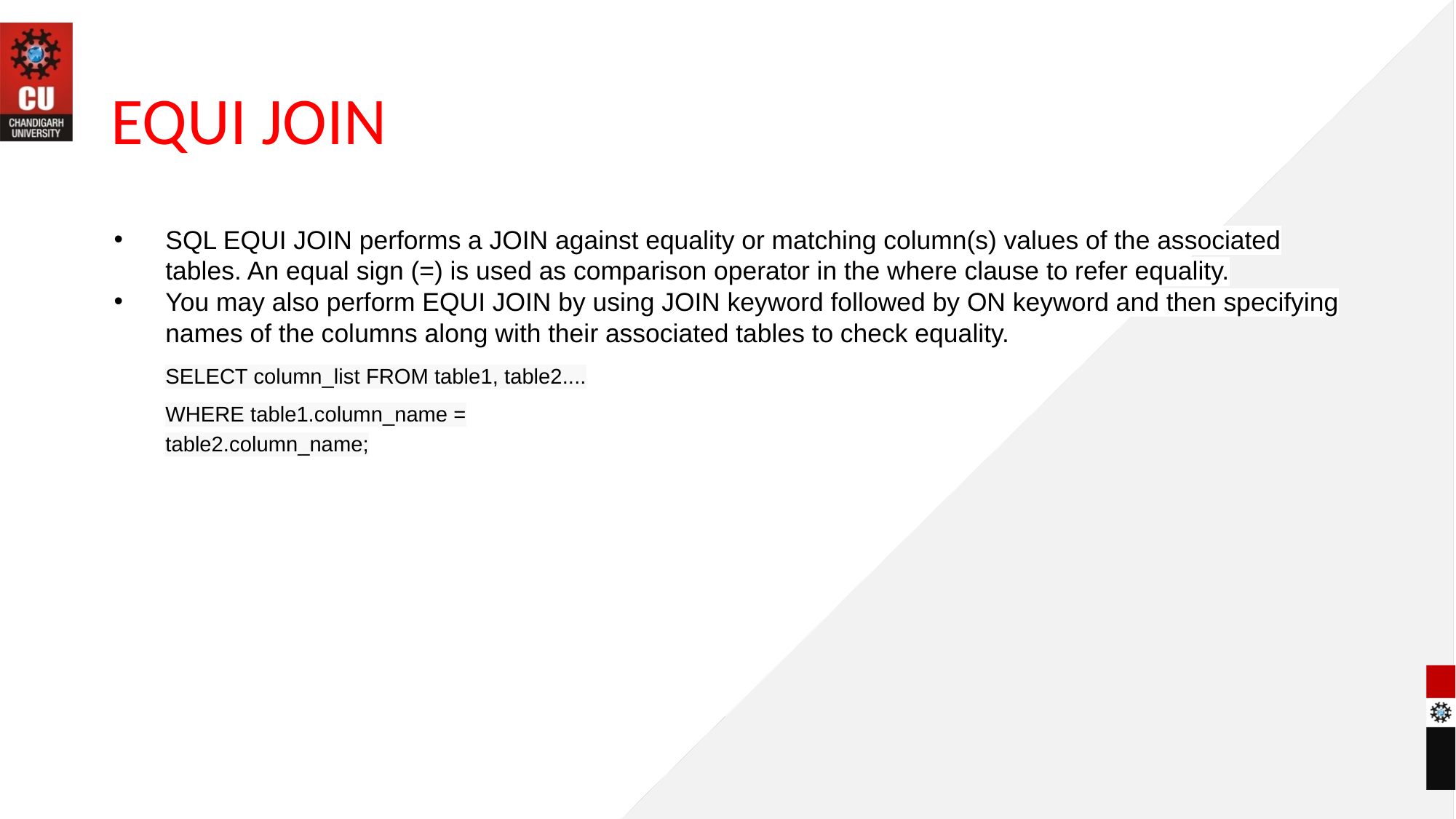

# EQUI JOIN
SQL EQUI JOIN performs a JOIN against equality or matching column(s) values of the associated tables. An equal sign (=) is used as comparison operator in the where clause to refer equality.
You may also perform EQUI JOIN by using JOIN keyword followed by ON keyword and then specifying names of the columns along with their associated tables to check equality.
SELECT column_list FROM table1, table2....
WHERE table1.column_name =
table2.column_name;